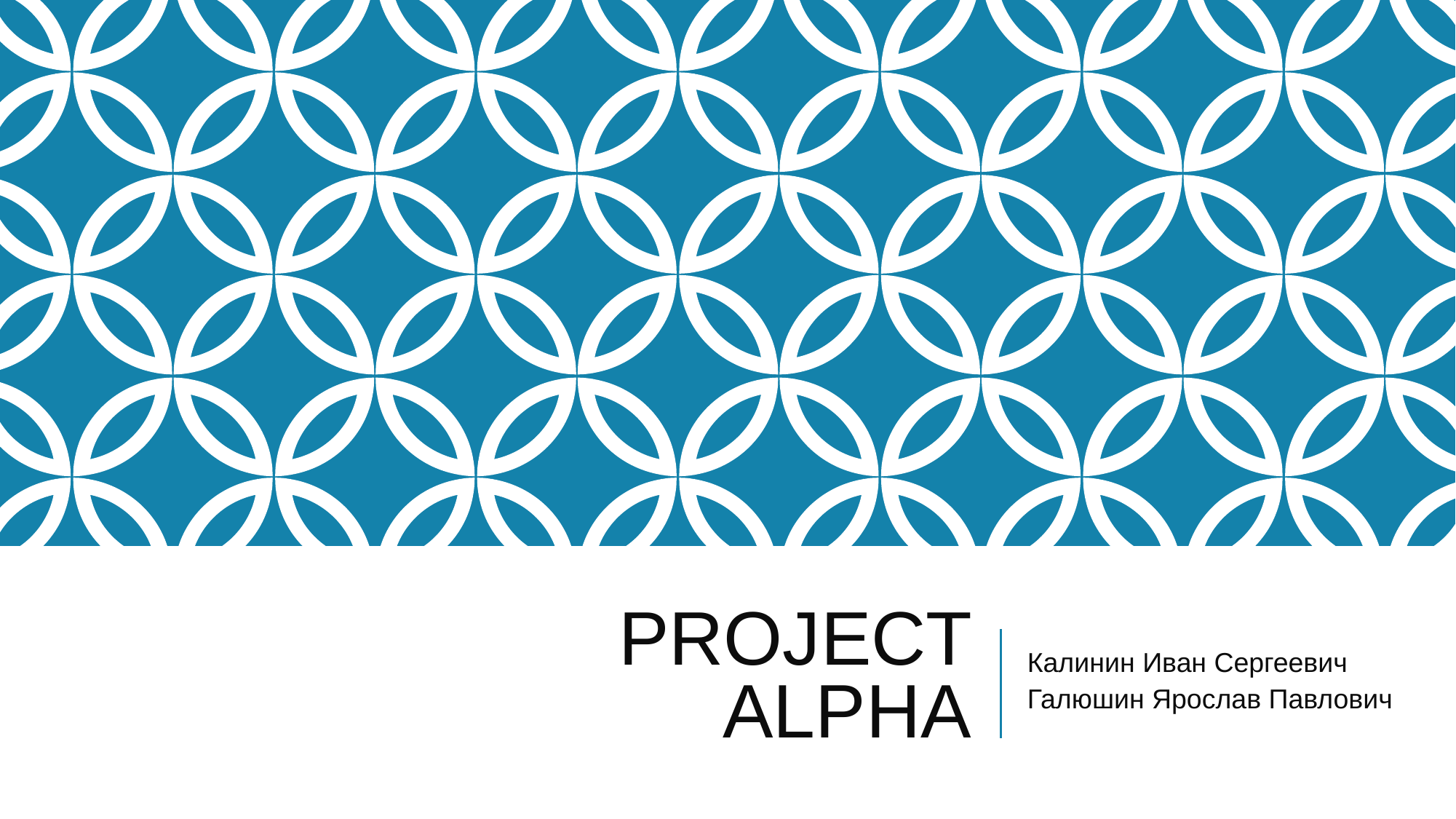

# PROJECT ALPHA
Калинин Иван Сергеевич
Галюшин Ярослав Павлович